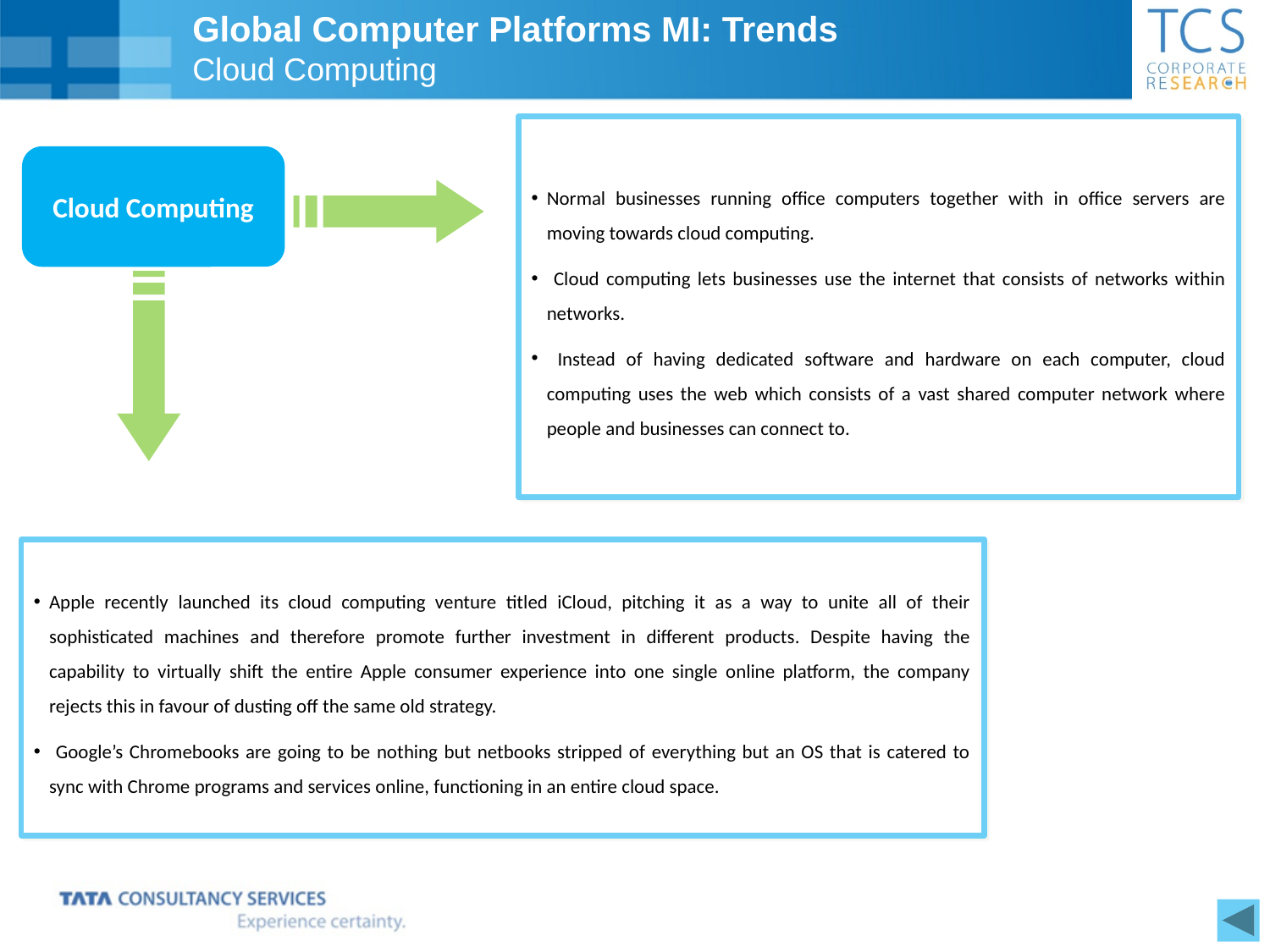

Global Computer Platforms MI: Trends
Cloud Computing
Normal businesses running office computers together with in office servers are moving towards cloud computing.
 Cloud computing lets businesses use the internet that consists of networks within networks.
 Instead of having dedicated software and hardware on each computer, cloud computing uses the web which consists of a vast shared computer network where people and businesses can connect to.
Cloud Computing

Apple recently launched its cloud computing venture titled iCloud, pitching it as a way to unite all of their sophisticated machines and therefore promote further investment in different products. Despite having the capability to virtually shift the entire Apple consumer experience into one single online platform, the company rejects this in favour of dusting off the same old strategy.
 Google’s Chromebooks are going to be nothing but netbooks stripped of everything but an OS that is catered to sync with Chrome programs and services online, functioning in an entire cloud space.